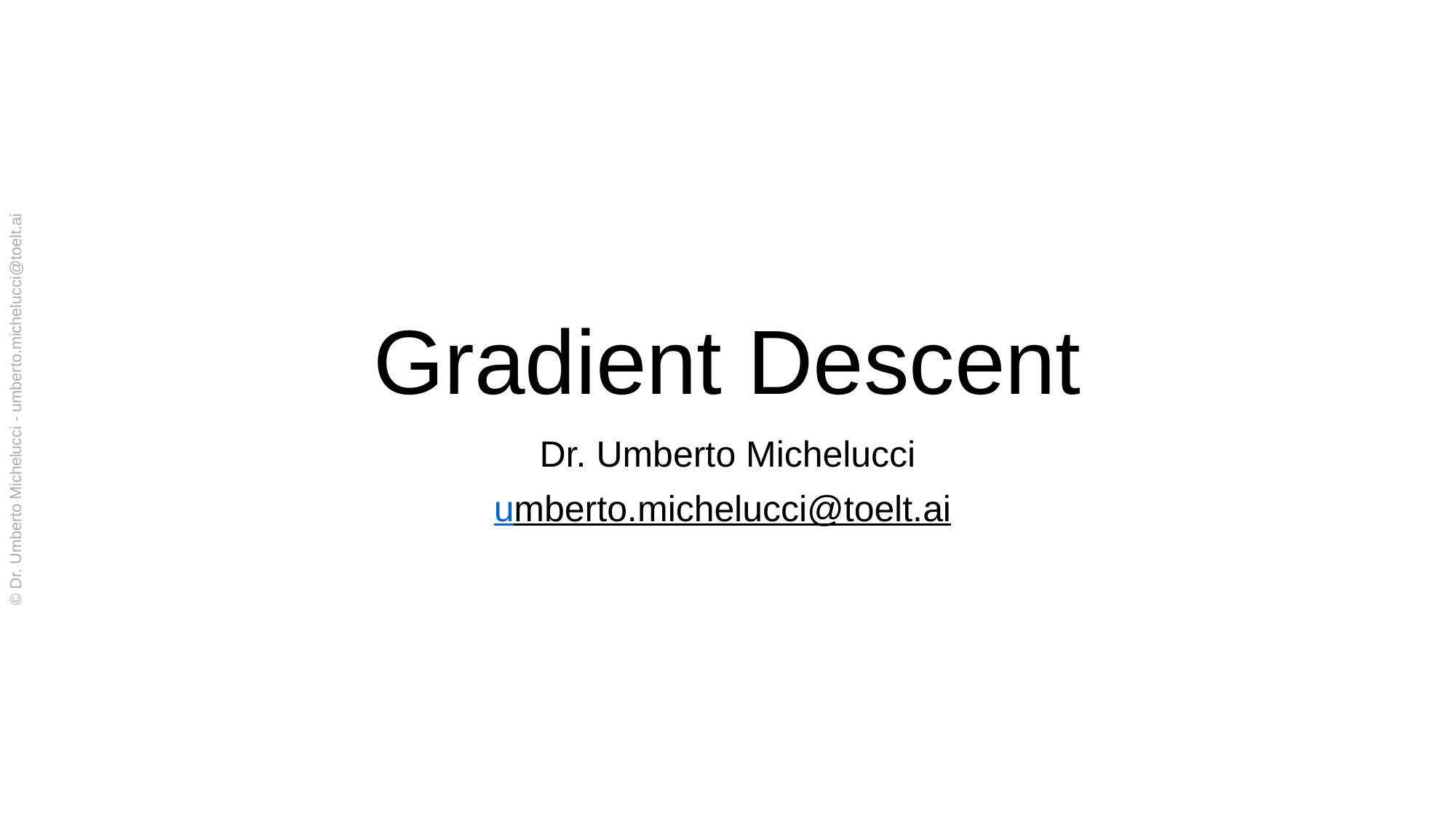

# Gradient Descent
© Dr. Umberto Michelucci - umberto.michelucci@toelt.ai
Dr. Umberto Michelucci
umberto.michelucci@toelt.ai